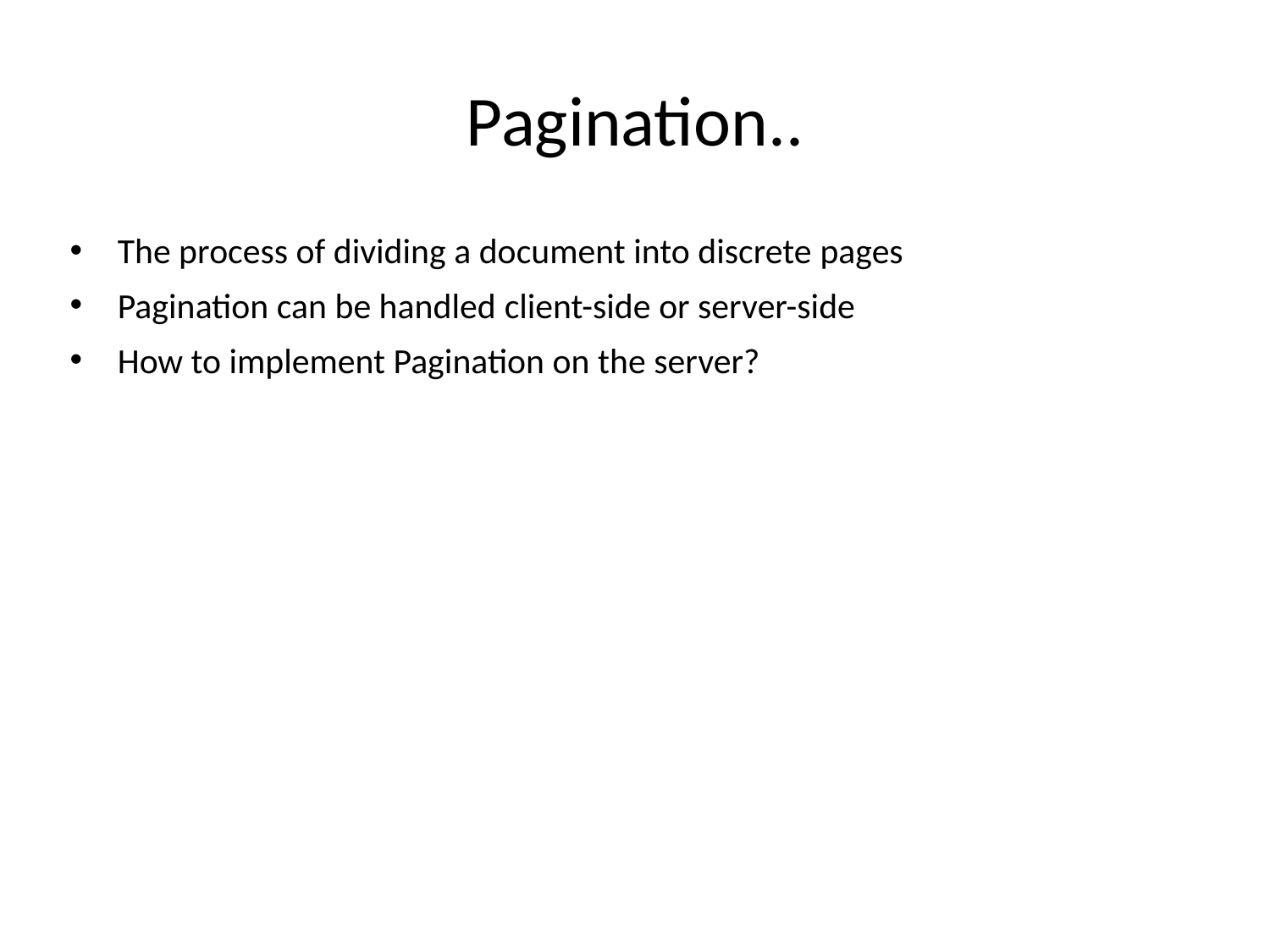

# Pagination..
The process of dividing a document into discrete pages
Pagination can be handled client-side or server-side
How to implement Pagination on the server?